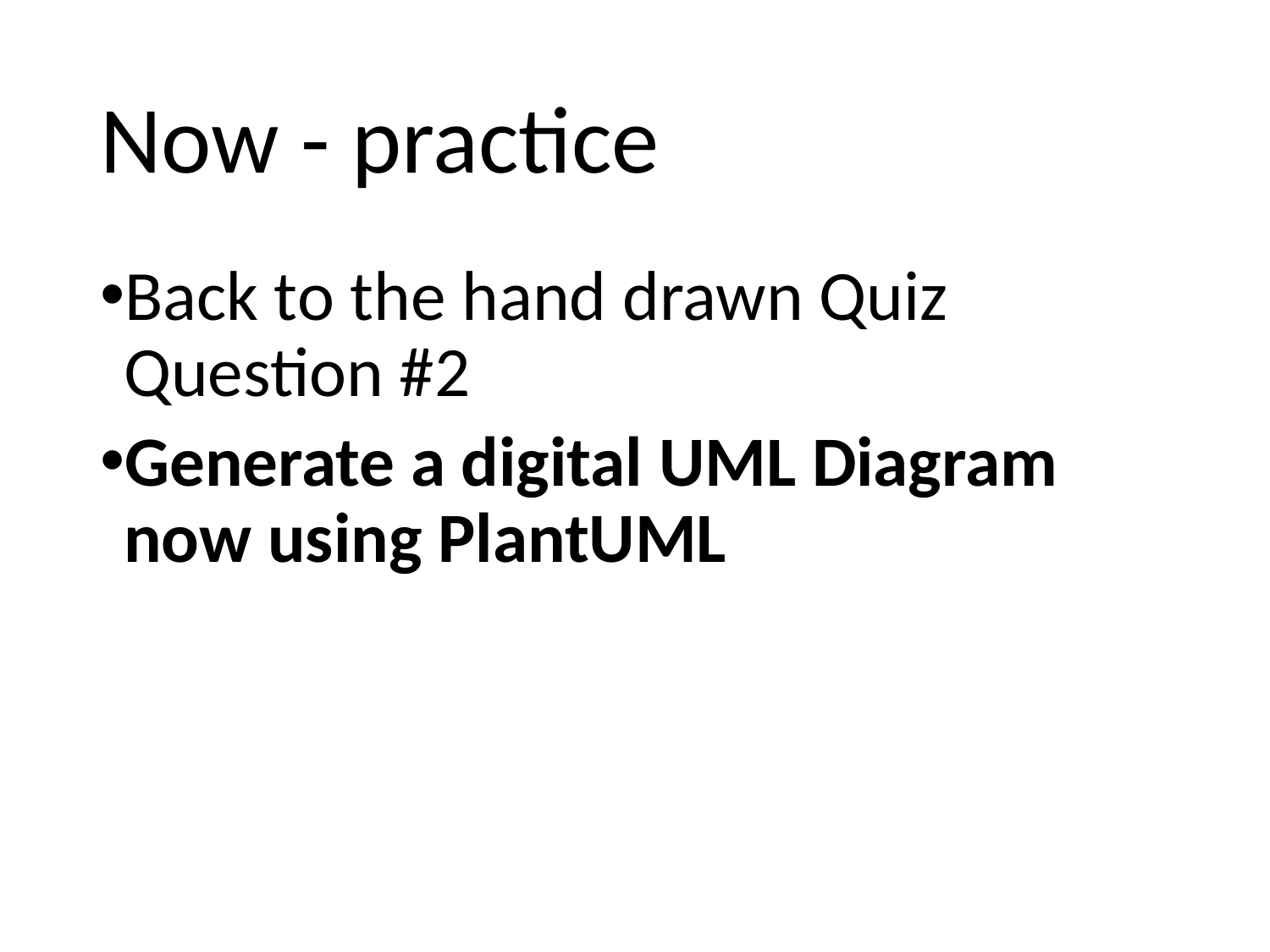

# Now - practice
Back to the hand drawn Quiz Question #2
Generate a digital UML Diagram now using PlantUML